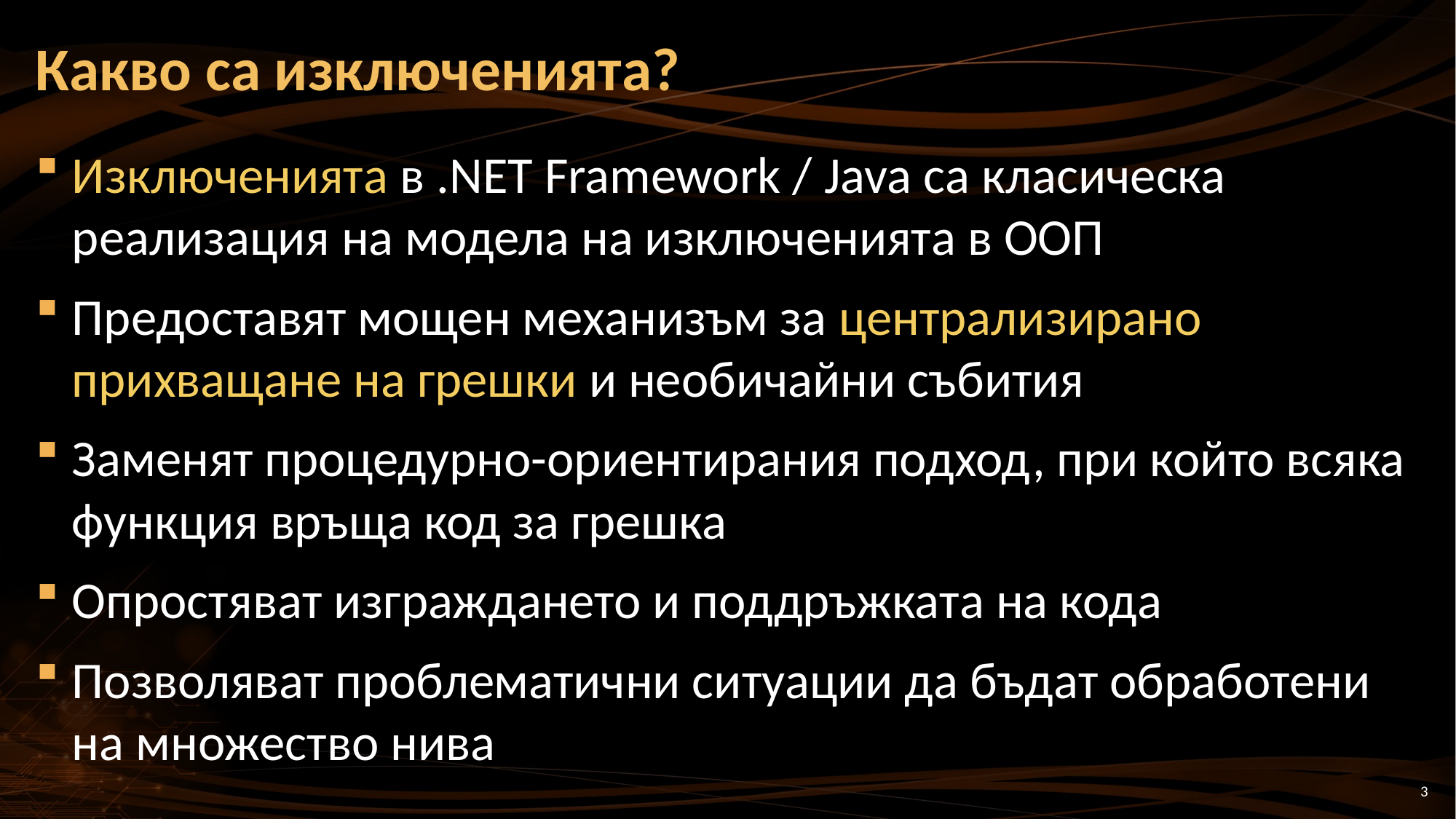

# Какво са изключенията?
Изключенията в .NET Framework / Java са класическа реализация на модела на изключенията в ООП
Предоставят мощен механизъм за централизирано прихващане на грешки и необичайни събития
Заменят процедурно-ориентирания подход, при който всяка функция връща код за грешка
Опростяват изграждането и поддръжката на кода
Позволяват проблематични ситуации да бъдат обработени на множество нива
3